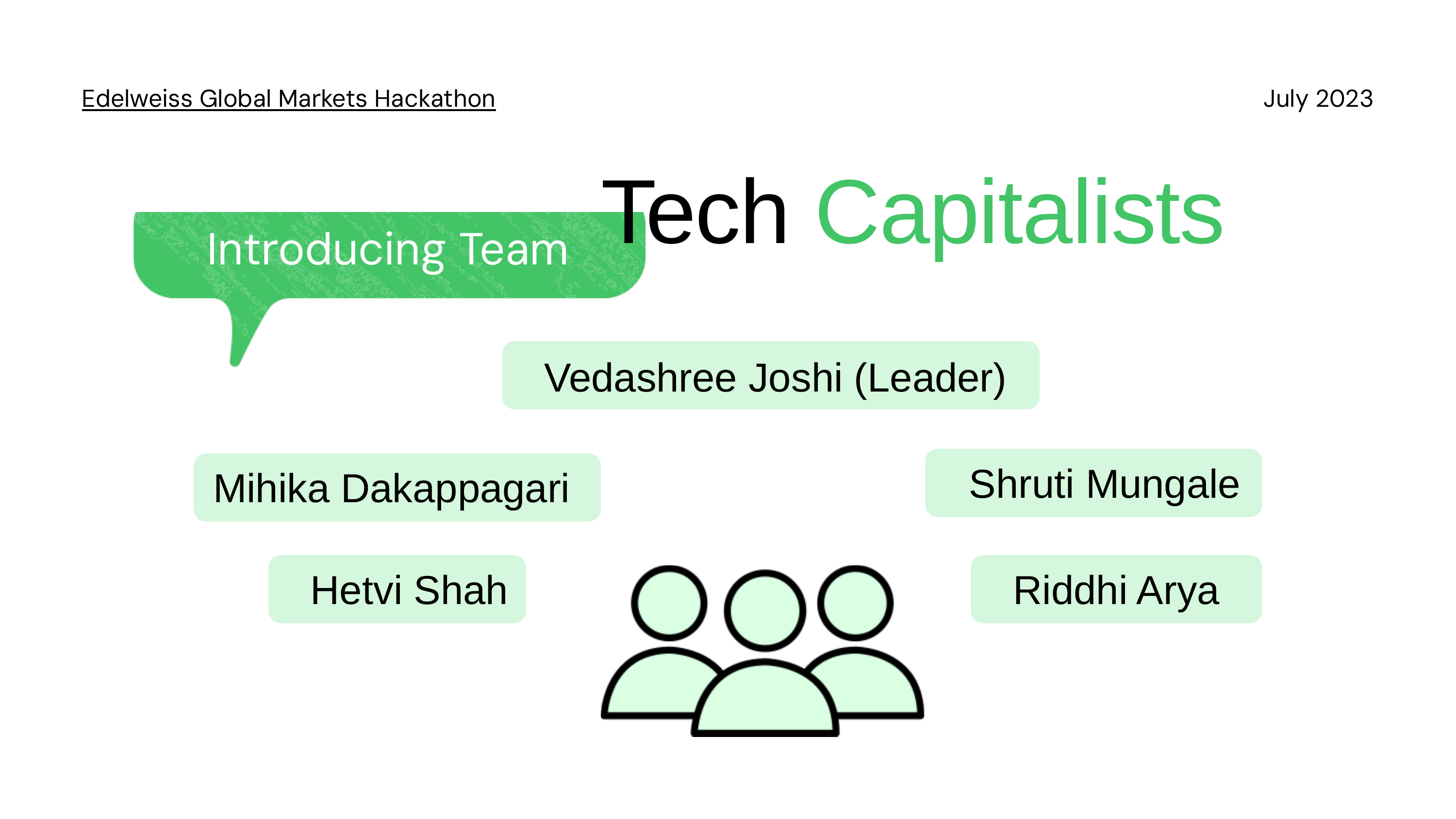

Edelweiss Global Markets Hackathon
July 2023
Tech Capitalists

Introducing Team

Vedashree Joshi (Leader)

Shruti Mungale
Mihika Dakappagari

Hetvi Shah
Riddhi Arya